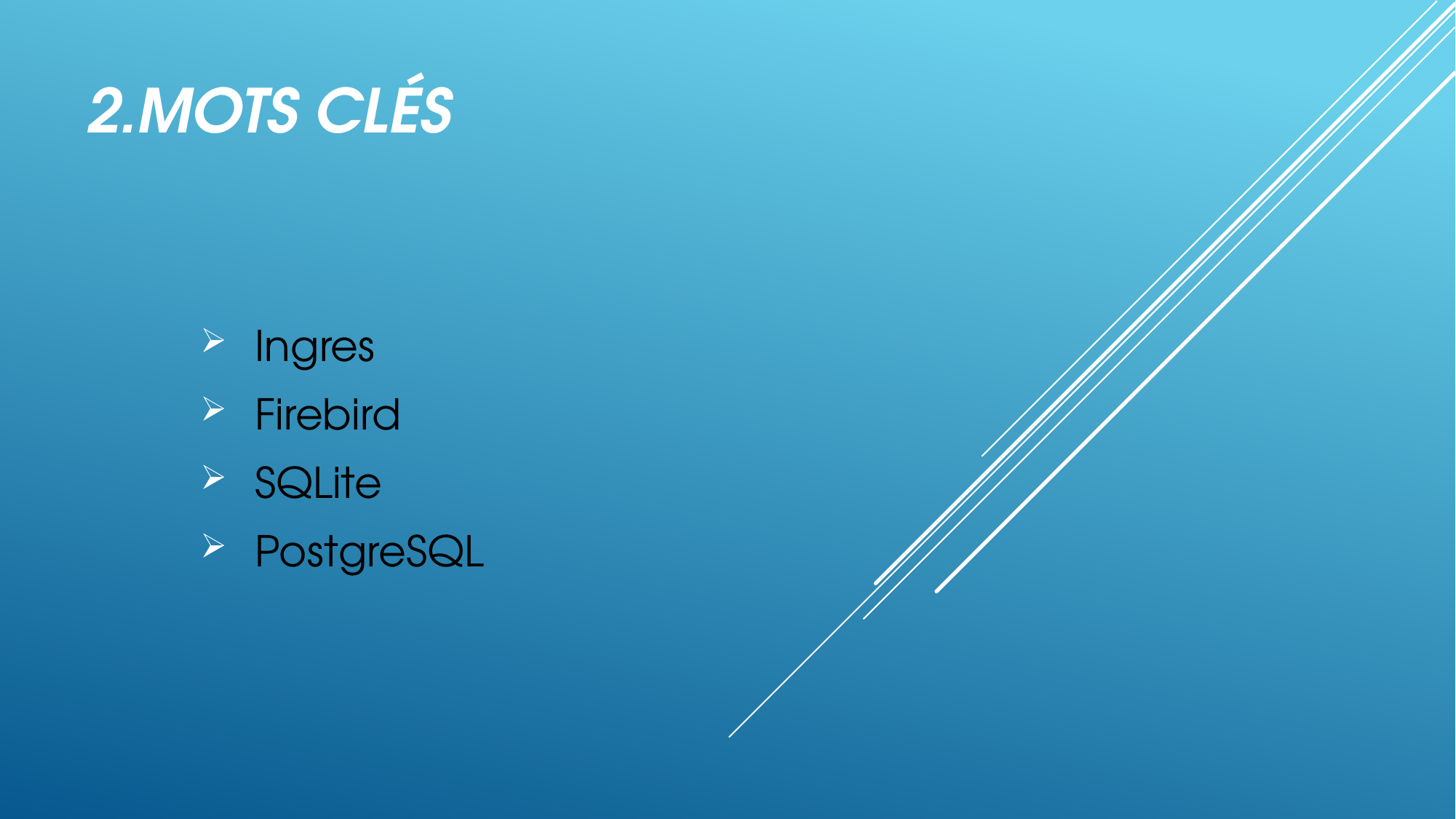

# 2.Mots clés
Ingres
Firebird
SQLite
PostgreSQL